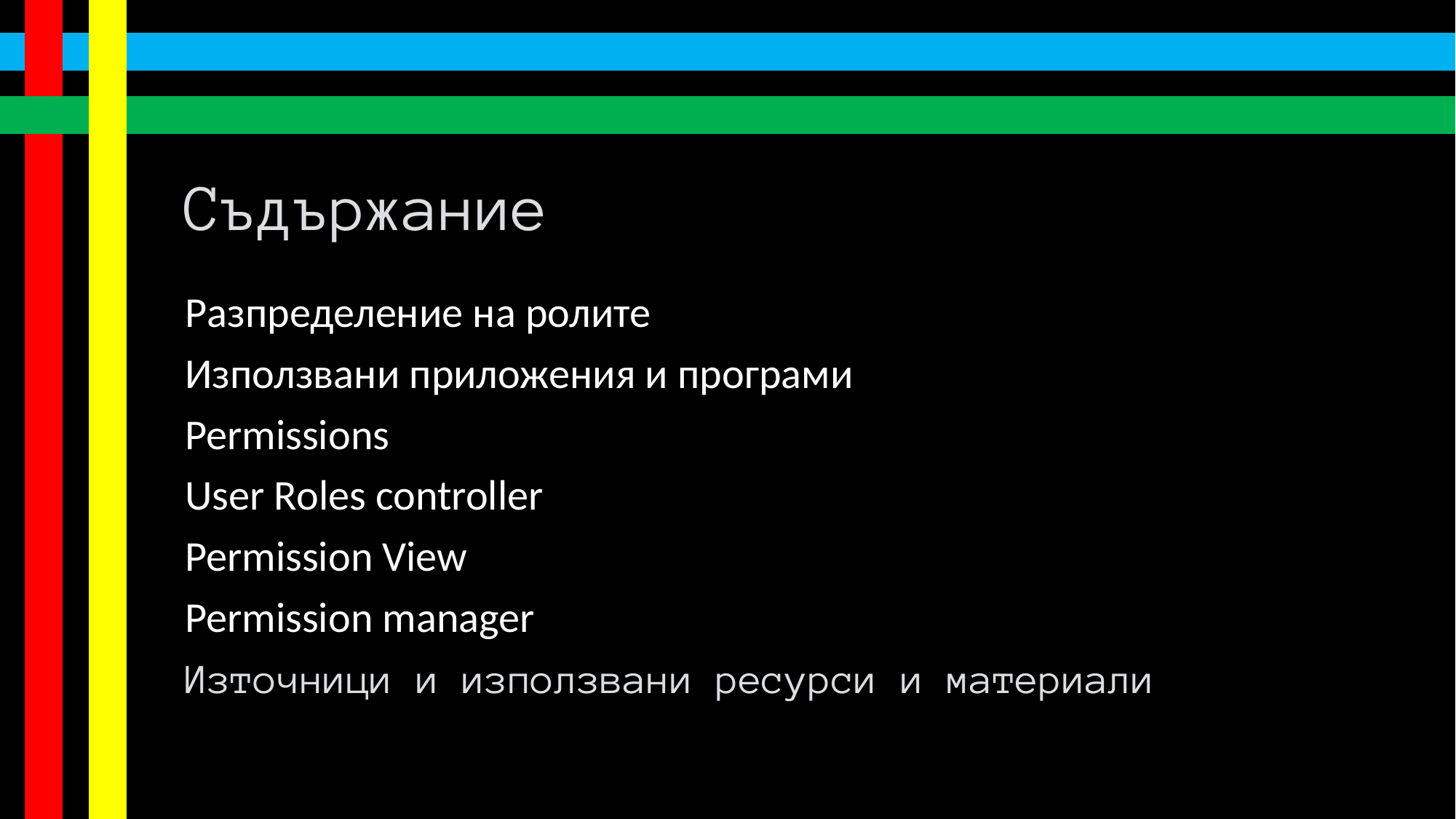

# Съдържание
Разпределение на ролите
Използвани приложения и програми
Permissions
User Roles controller
Permission View
Permission manager
Източници и използвани ресурси и материали